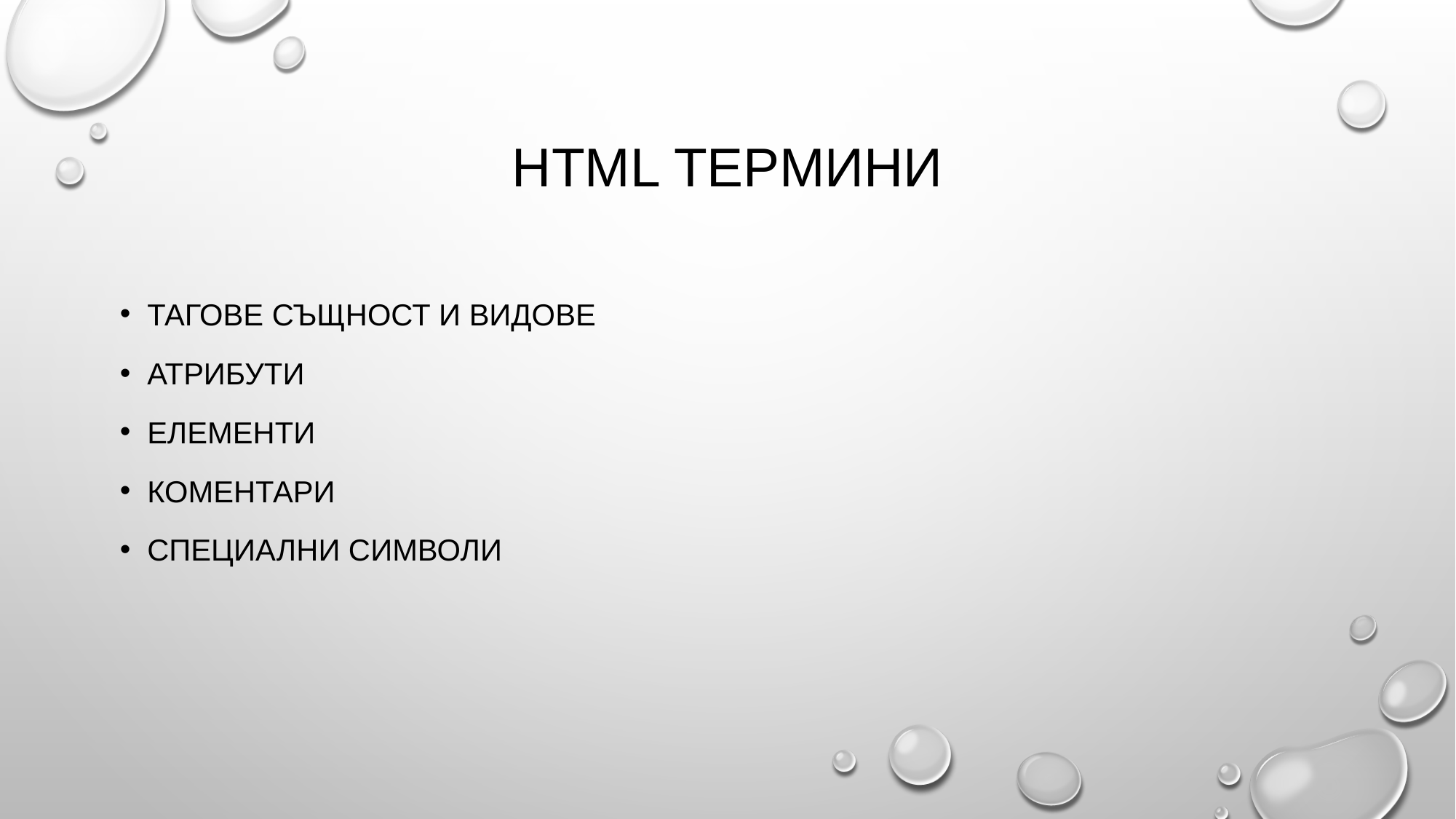

# HTMl термини
Тагове същност и видове
Атрибути
елементи
Коментари
Специални символи